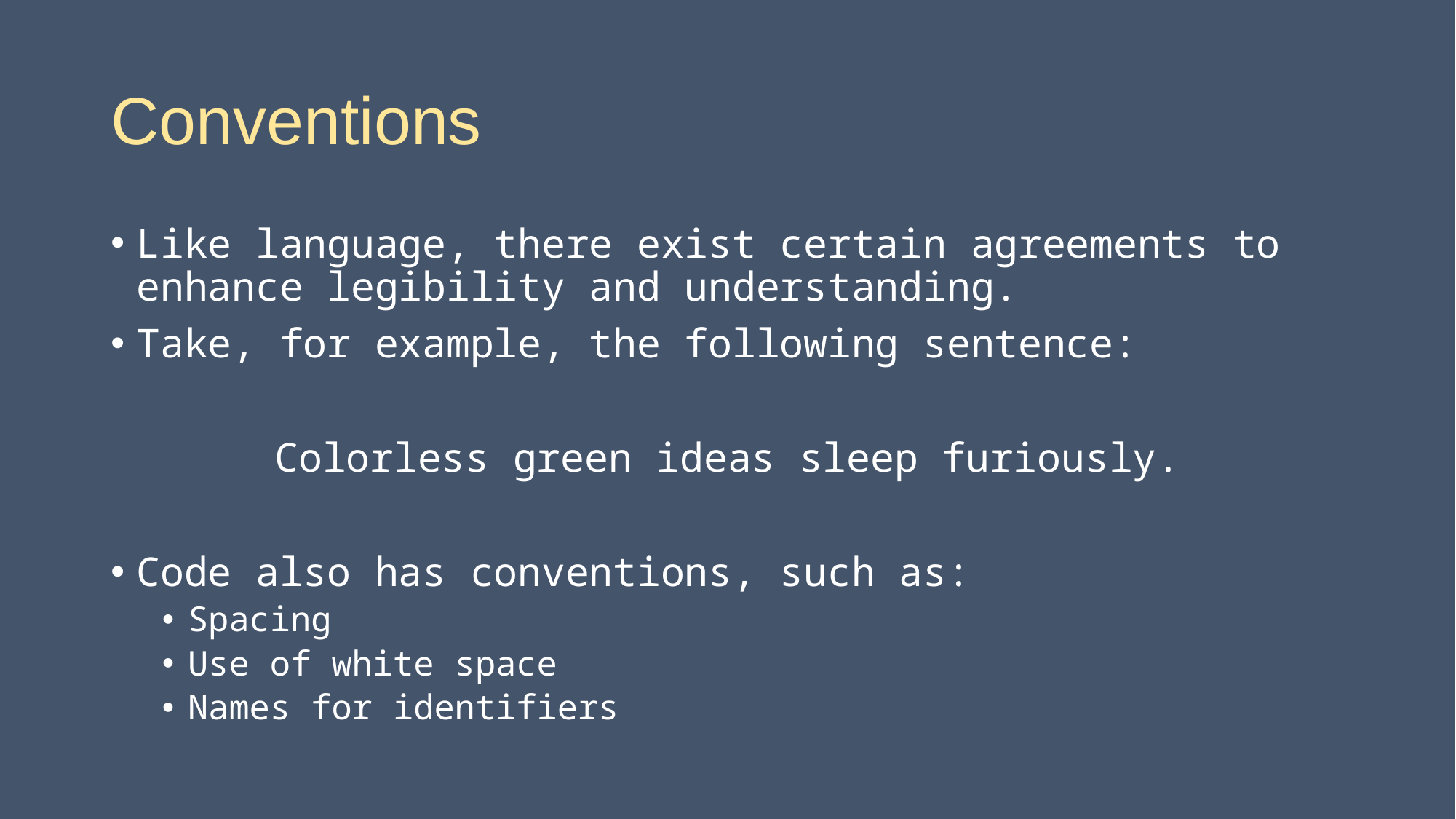

# Conventions
Like language, there exist certain agreements to enhance legibility and understanding.
Take, for example, the following sentence:

Colorless green ideas sleep furiously.

Code also has conventions, such as:
Spacing
Use of white space
Names for identifiers